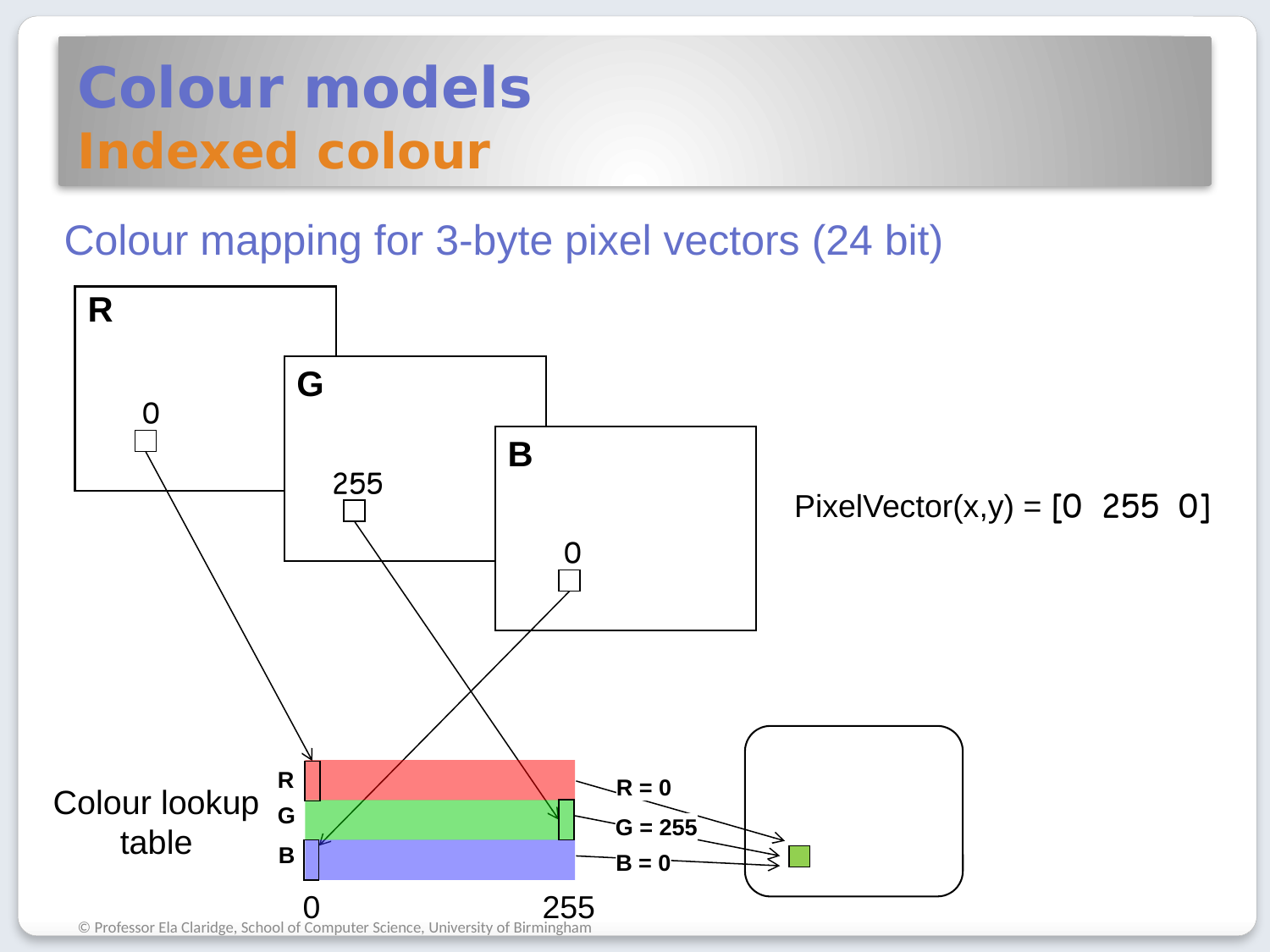

# Colour models Indexed colour
Colour mapping for 3-byte pixel vectors (24 bit)

R

G
0

B
255
PixelVector(x,y) = [0  255  0]

0

R
R = 0
Colour lookup
table

G
G = 255

B

B = 0
0
255
© Professor Ela Claridge, School of Computer Science, University of Birmingham